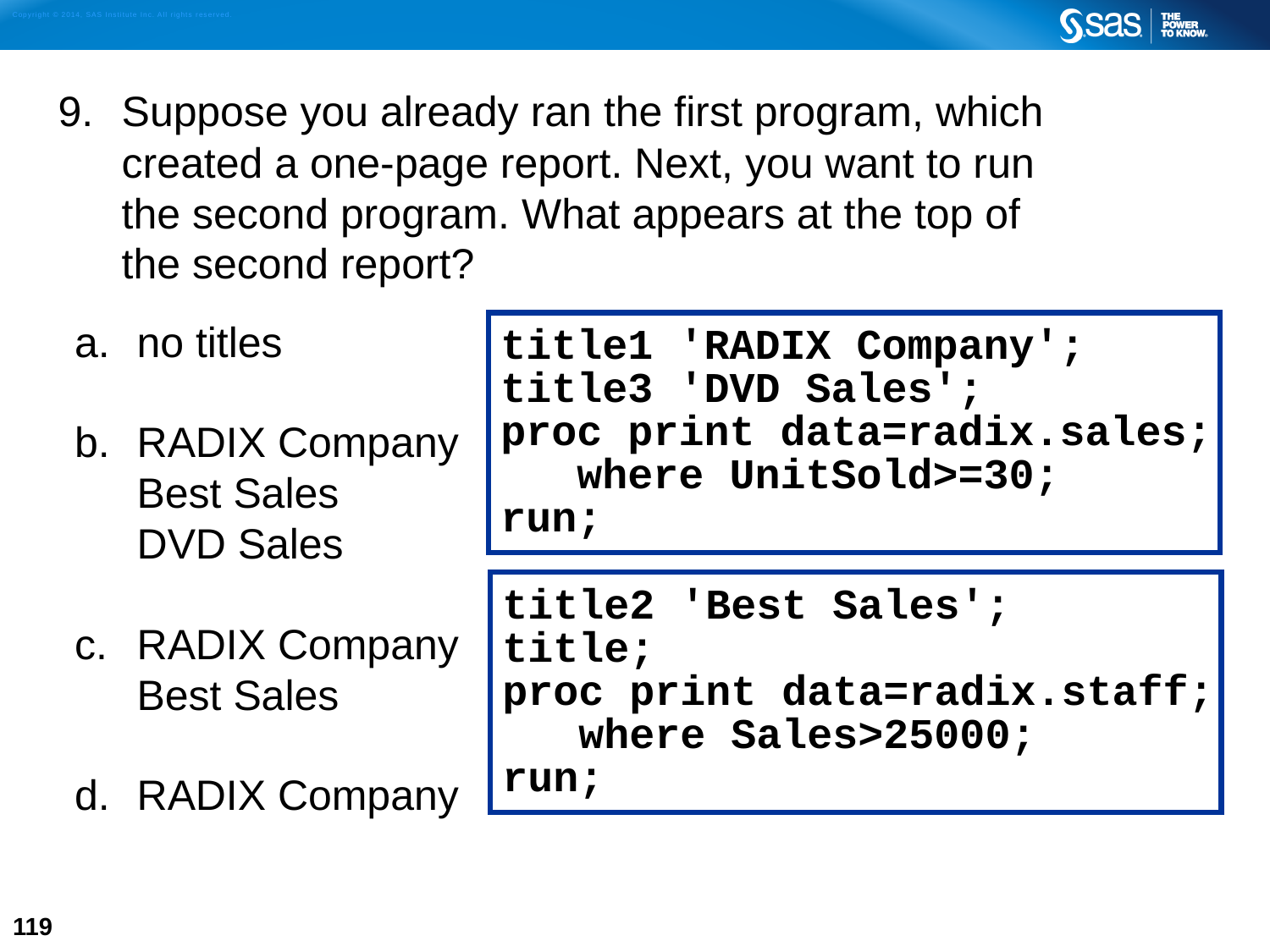

Suppose you already ran the first program, which created a one-page report. Next, you want to run
the second program. What appears at the top of
the second report?

no titles
RADIX Company
Best Sales
DVD Sales
RADIX Company
Best Sales
RADIX Company
title1 'RADIX Company';
title3 'DVD Sales';
proc print data=radix.sales;
   where UnitSold>=30;
run;
title2 'Best Sales';
title;
proc print data=radix.staff;
   where Sales>25000;
run;